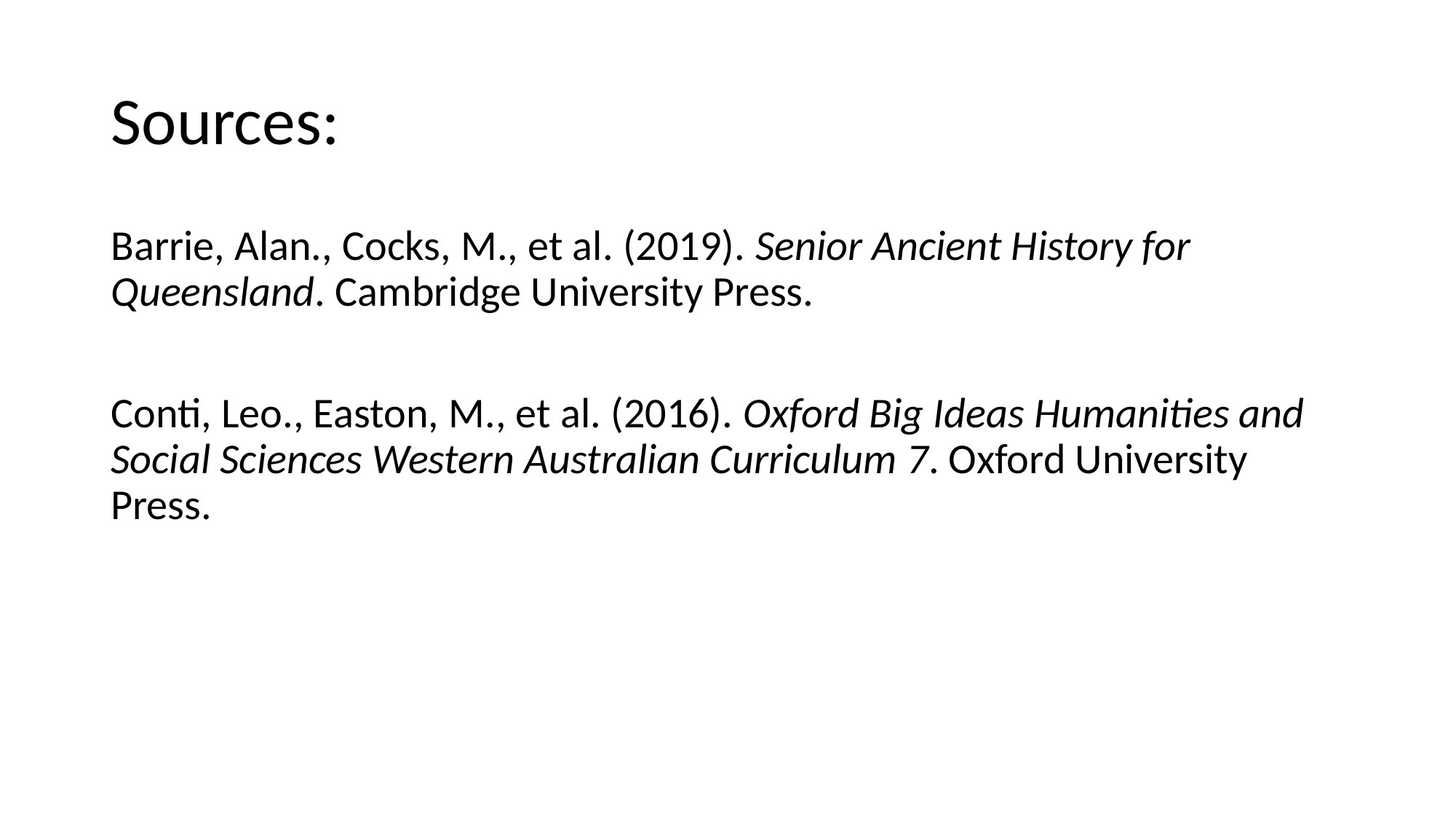

# Sources:
Barrie, Alan., Cocks, M., et al. (2019). Senior Ancient History for Queensland. Cambridge University Press.

Conti, Leo., Easton, M., et al. (2016). Oxford Big Ideas Humanities and Social Sciences Western Australian Curriculum 7. Oxford University Press.